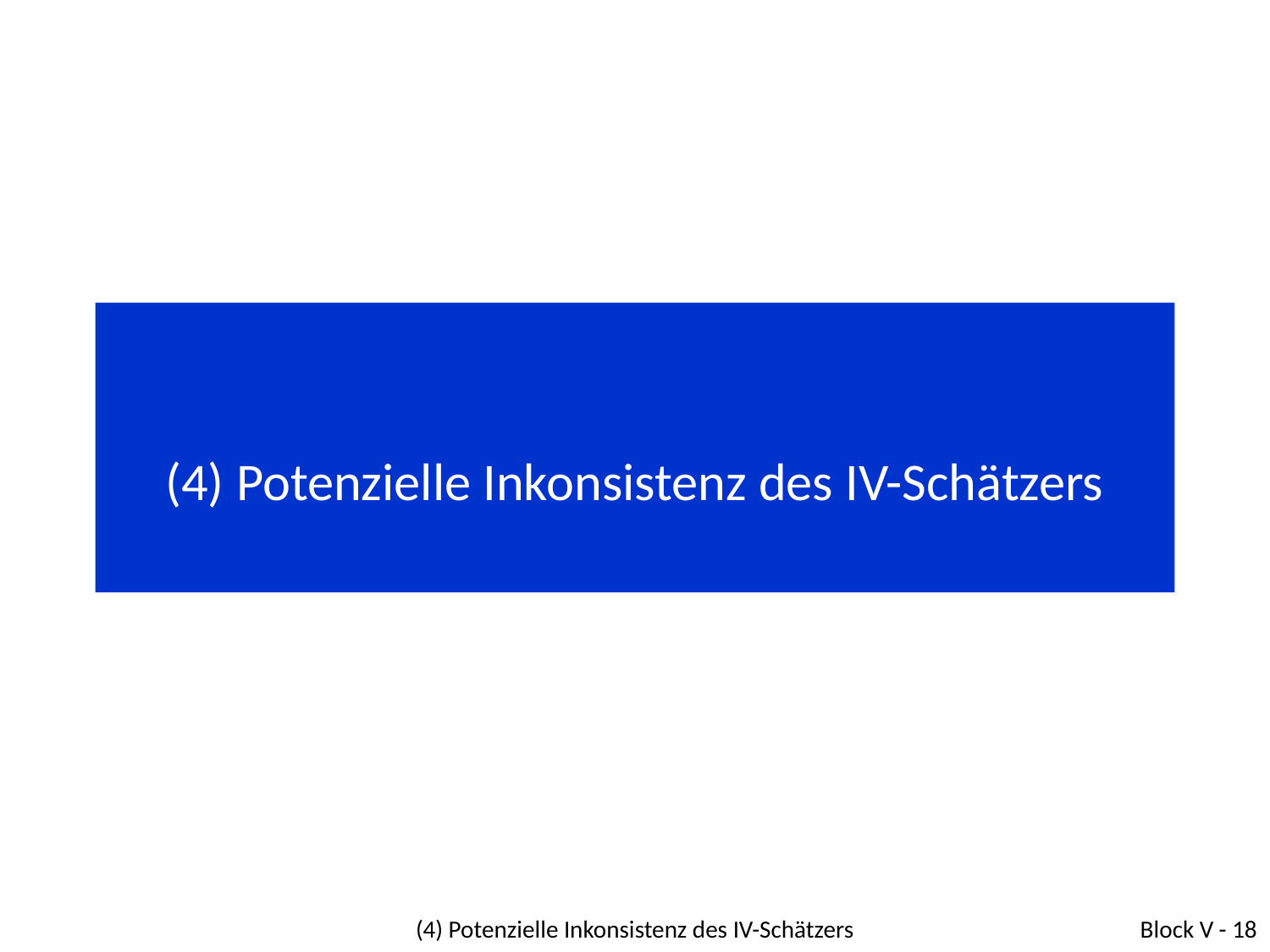

# (4) Potenzielle Inkonsistenz des IV-Schätzers
(4) Potenzielle Inkonsistenz des IV-Schätzers
Block V - 18